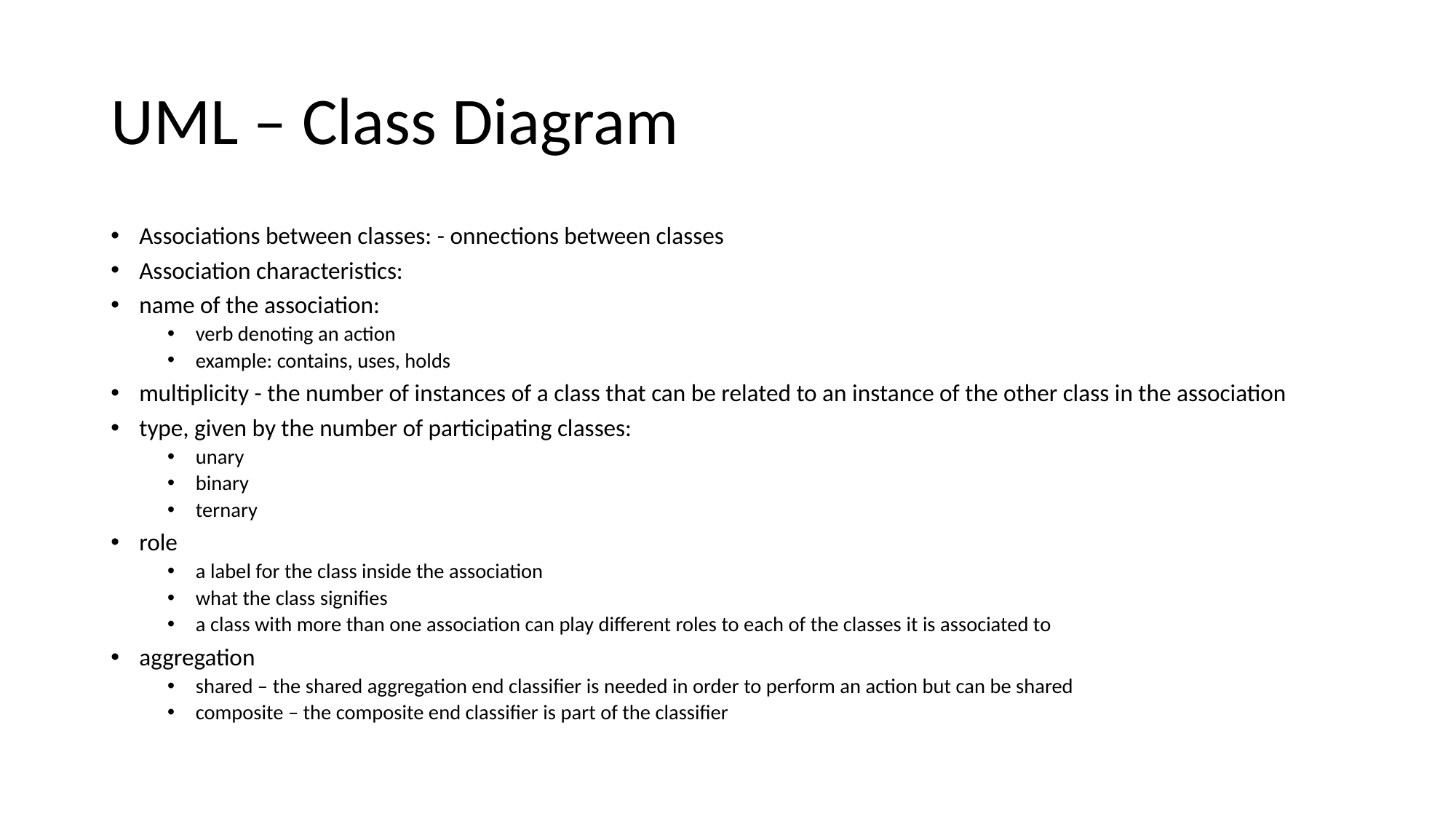

# UML – Class Diagram
Associations between classes: - onnections between classes
Association characteristics:
name of the association:
verb denoting an action
example: contains, uses, holds
multiplicity - the number of instances of a class that can be related to an instance of the other class in the association
type, given by the number of participating classes:
unary
binary
ternary
role
a label for the class inside the association
what the class signifies
a class with more than one association can play different roles to each of the classes it is associated to
aggregation
shared – the shared aggregation end classifier is needed in order to perform an action but can be shared
composite – the composite end classifier is part of the classifier